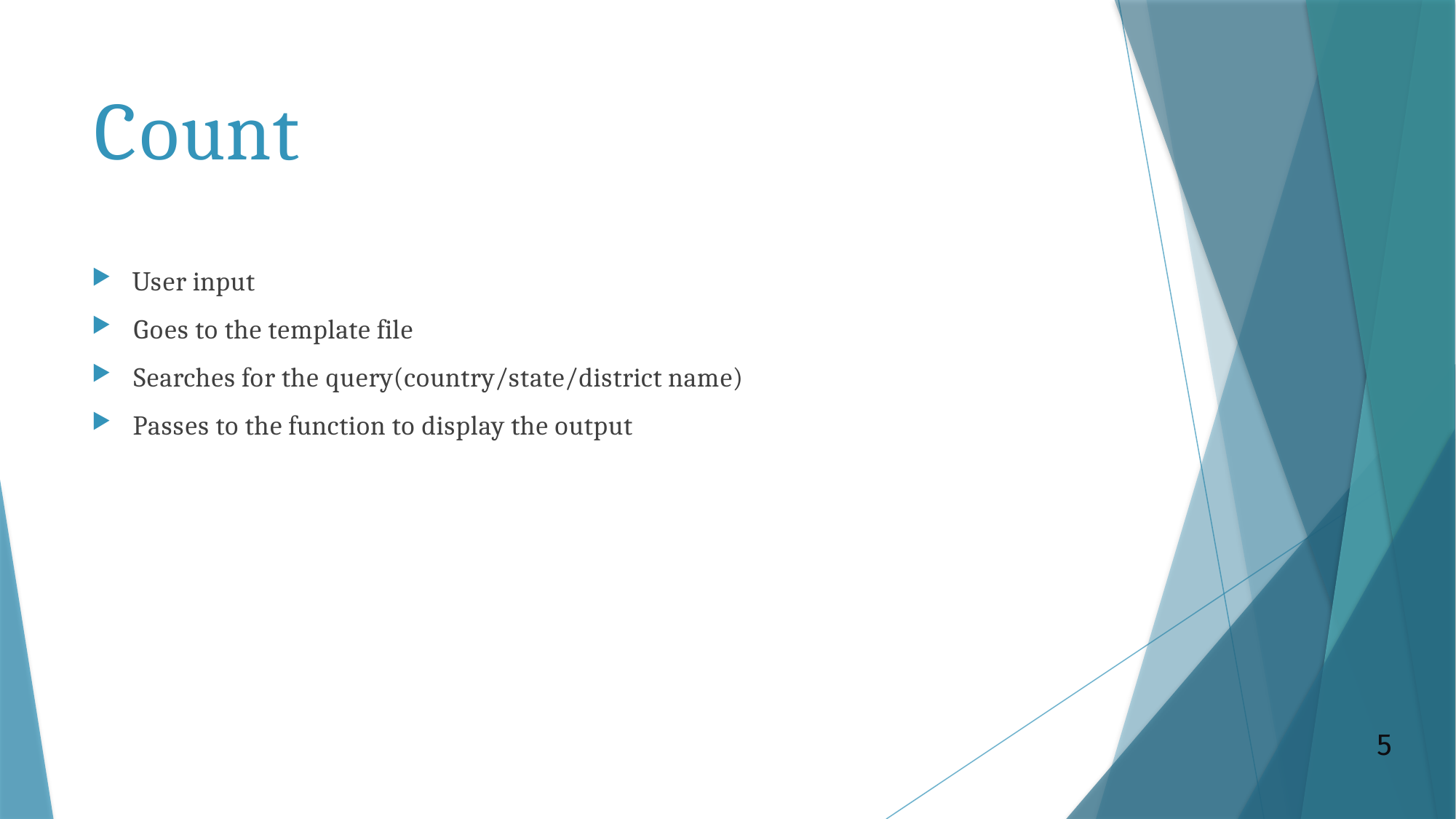

# Count
User input
Goes to the template file
Searches for the query(country/state/district name)
Passes to the function to display the output
5